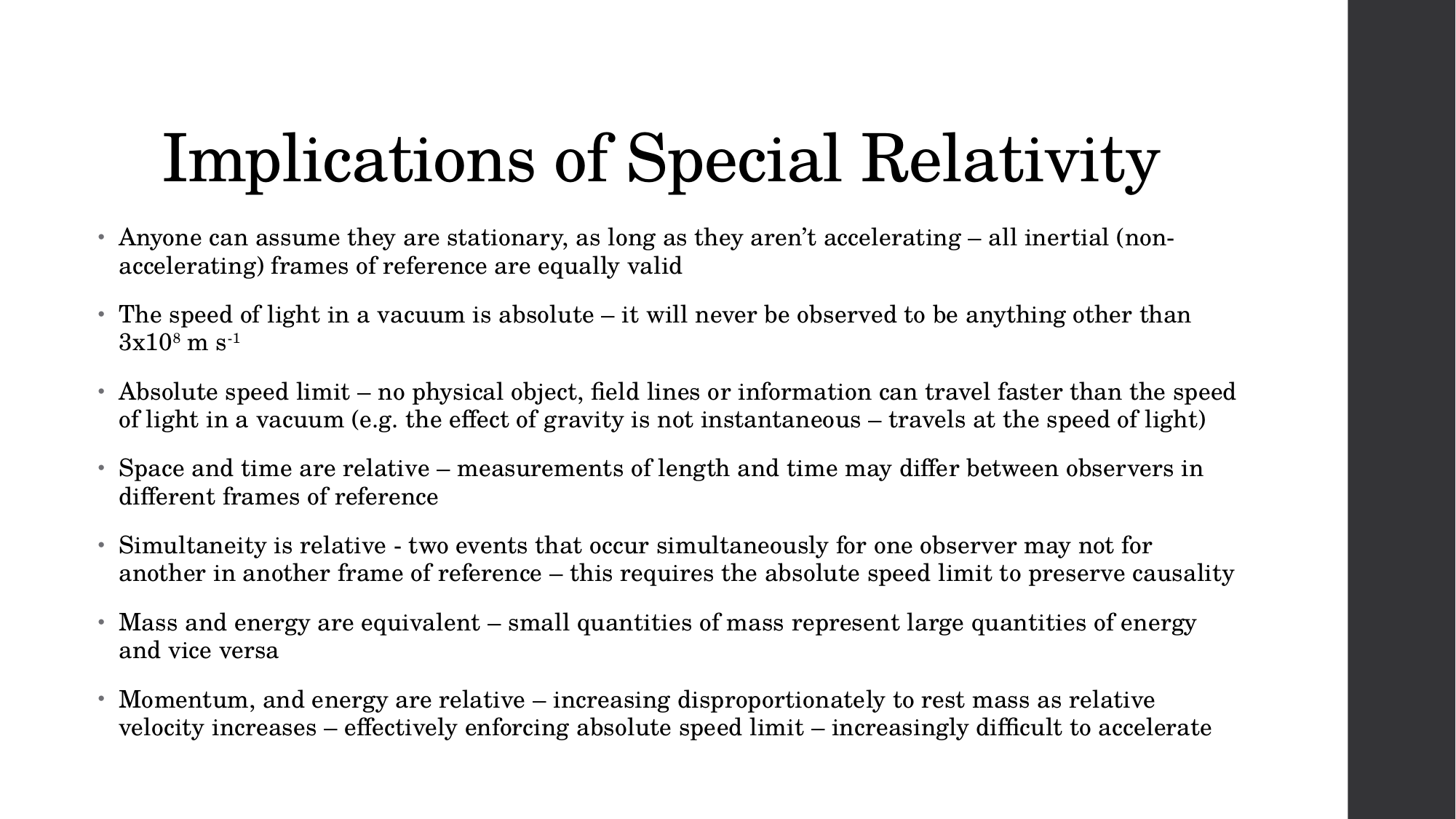

# Implications of Special Relativity
Anyone can assume they are stationary, as long as they aren’t accelerating – all inertial (non-accelerating) frames of reference are equally valid
The speed of light in a vacuum is absolute – it will never be observed to be anything other than 3x108 m s-1
Absolute speed limit – no physical object, field lines or information can travel faster than the speed of light in a vacuum (e.g. the effect of gravity is not instantaneous – travels at the speed of light)
Space and time are relative – measurements of length and time may differ between observers in different frames of reference
Simultaneity is relative - two events that occur simultaneously for one observer may not for another in another frame of reference – this requires the absolute speed limit to preserve causality
Mass and energy are equivalent – small quantities of mass represent large quantities of energy and vice versa
Momentum, and energy are relative – increasing disproportionately to rest mass as relative velocity increases – effectively enforcing absolute speed limit – increasingly difficult to accelerate